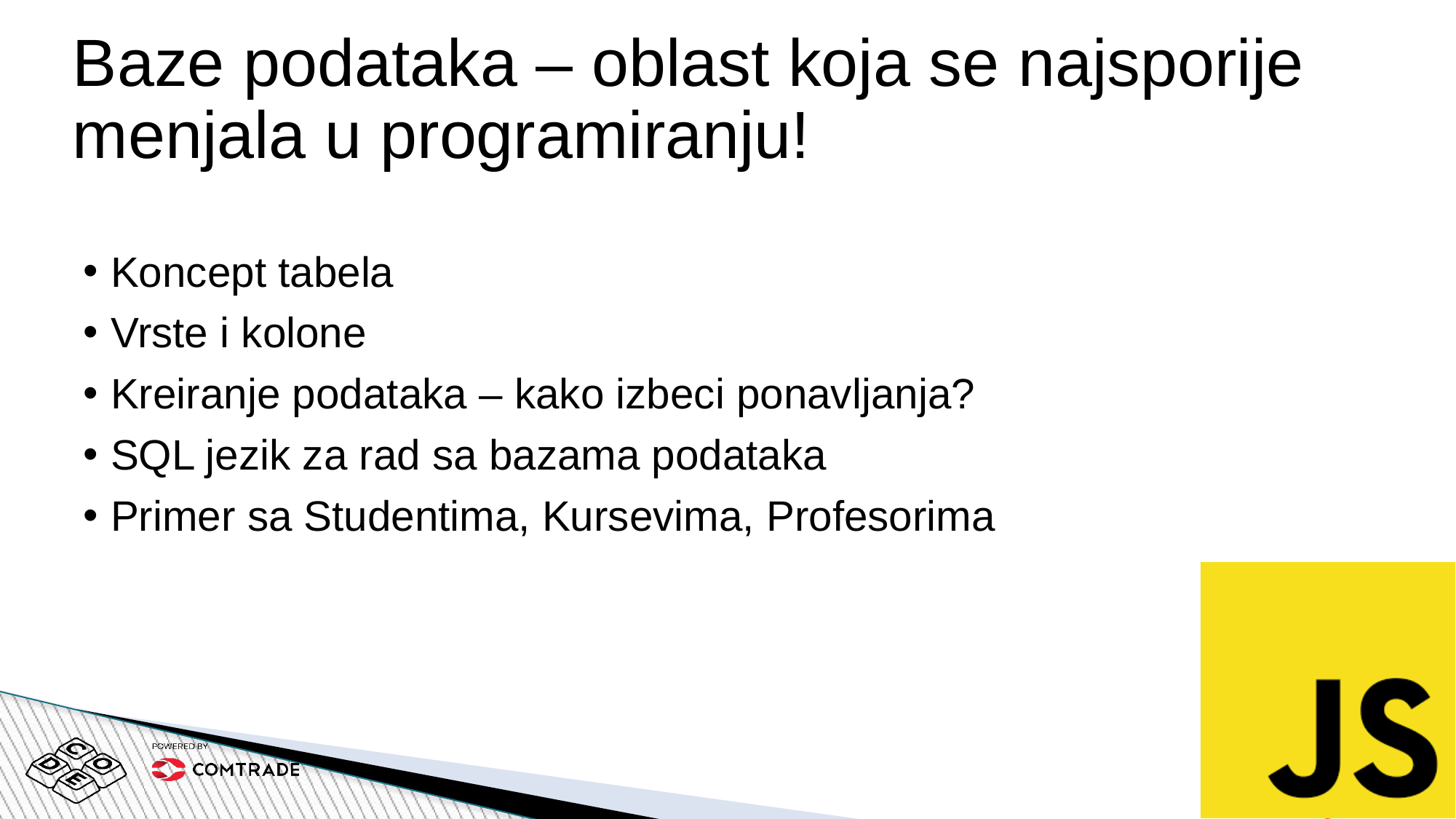

# Baze podataka – oblast koja se najsporije menjala u programiranju!
Koncept tabela
Vrste i kolone
Kreiranje podataka – kako izbeci ponavljanja?
SQL jezik za rad sa bazama podataka
Primer sa Studentima, Kursevima, Profesorima